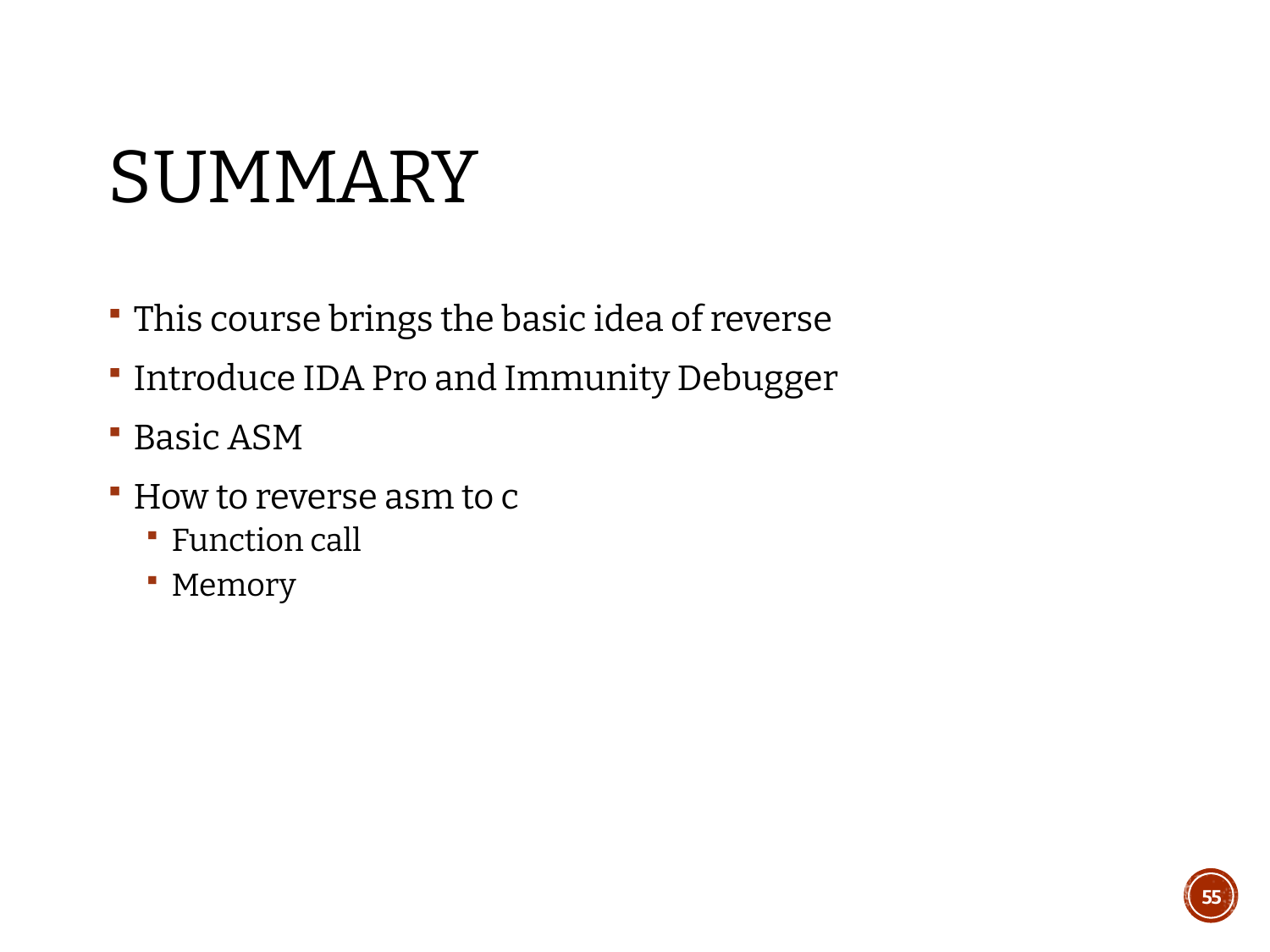

# Summary
This course brings the basic idea of reverse
Introduce IDA Pro and Immunity Debugger
Basic ASM
How to reverse asm to c
Function call
Memory
55